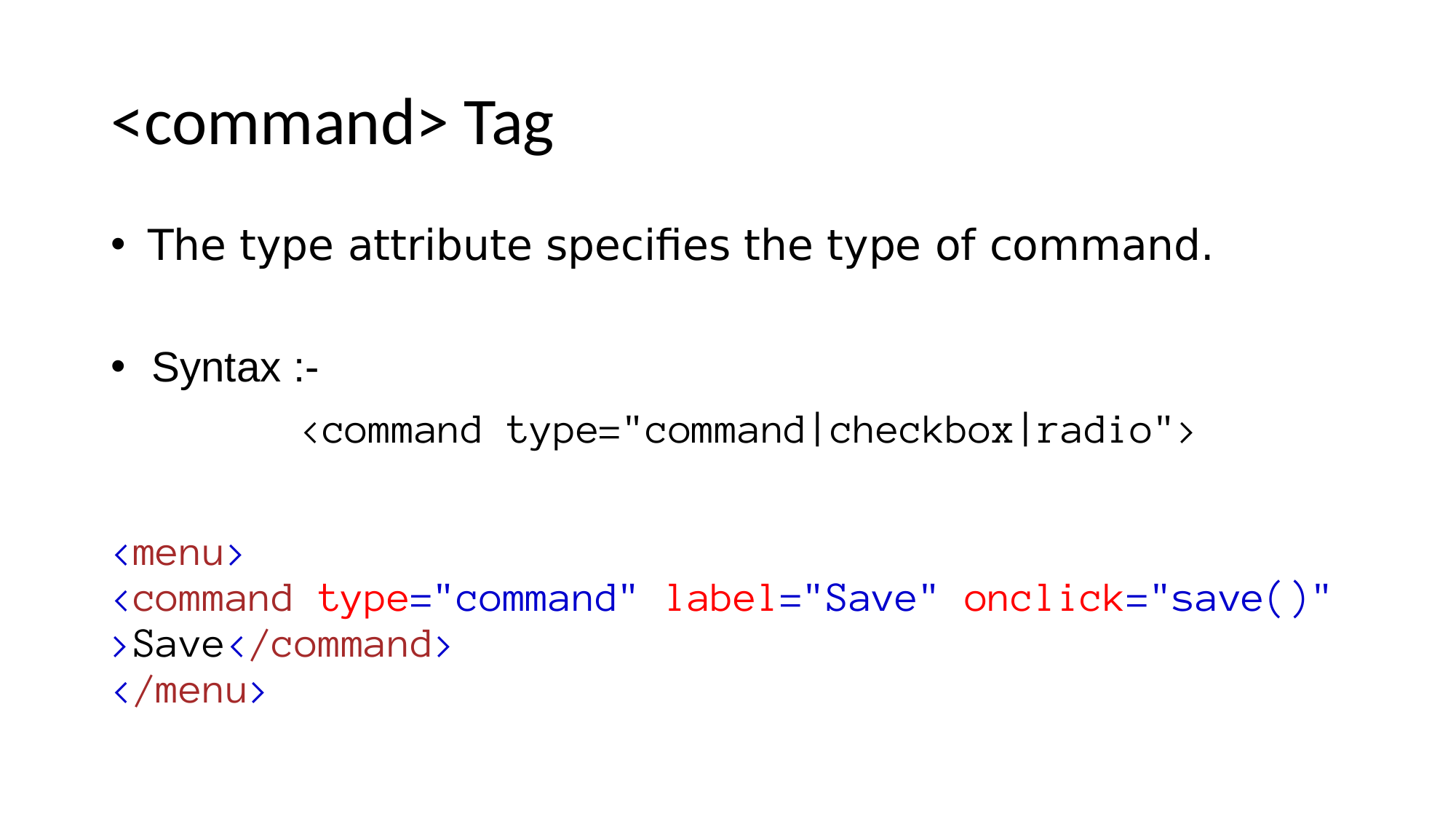

# <command> Tag
 The type attribute specifies the type of command.

 Syntax :-
                <command type="command|checkbox|radio">

<menu>
<command type="command" label="Save" onclick="save()">Save</command>
</menu>